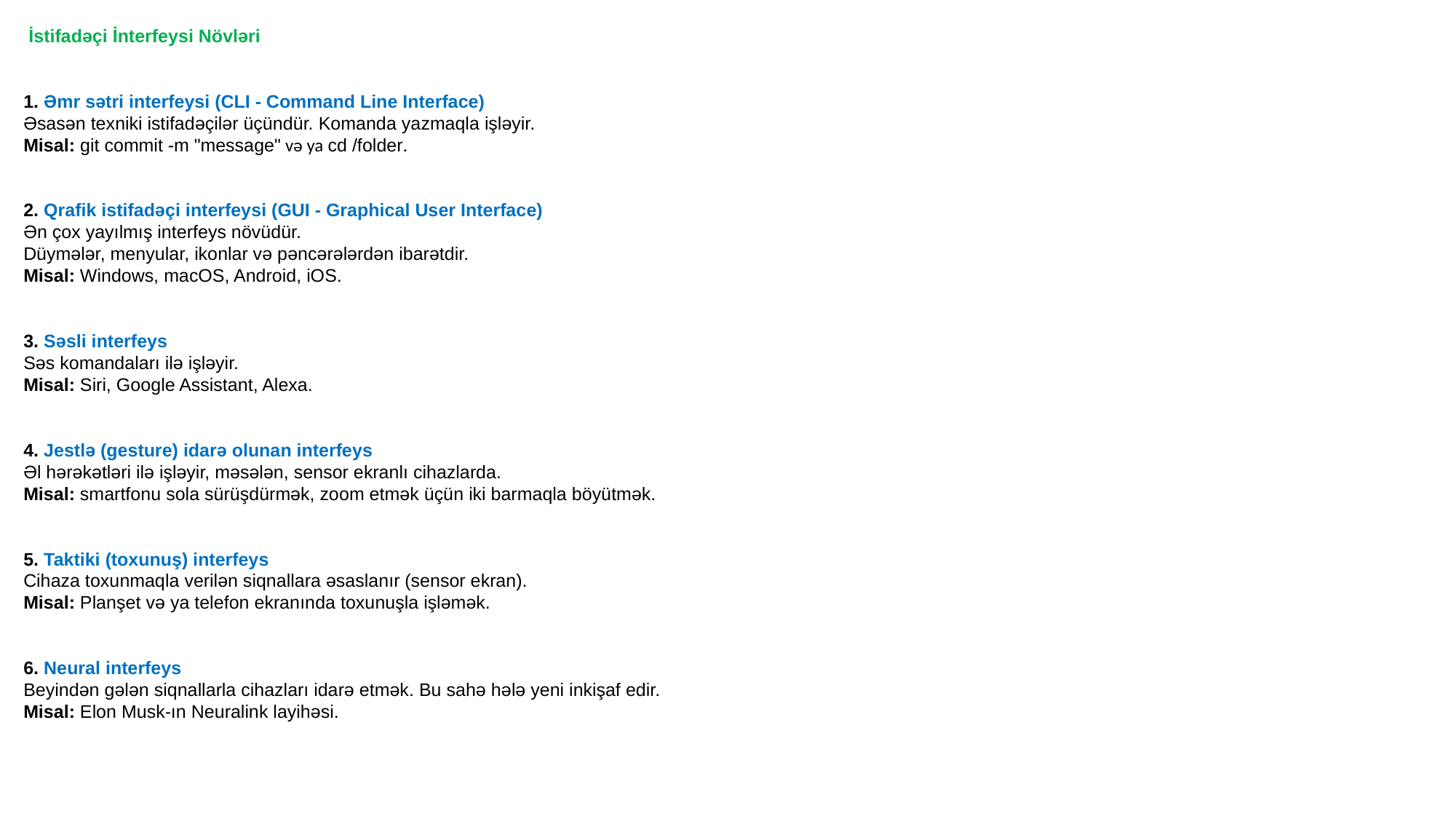

İstifadəçi İnterfeysi Növləri

1. Əmr sətri interfeysi (CLI - Command Line Interface)
Əsasən texniki istifadəçilər üçündür. Komanda yazmaqla işləyir.
Misal: git commit -m "message" və ya cd /folder.

2. Qrafik istifadəçi interfeysi (GUI - Graphical User Interface)
Ən çox yayılmış interfeys növüdür.
Düymələr, menyular, ikonlar və pəncərələrdən ibarətdir.
Misal: Windows, macOS, Android, iOS.

3. Səsli interfeys
Səs komandaları ilə işləyir.
Misal: Siri, Google Assistant, Alexa.

4. Jestlə (gesture) idarə olunan interfeys
Əl hərəkətləri ilə işləyir, məsələn, sensor ekranlı cihazlarda.
Misal: smartfonu sola sürüşdürmək, zoom etmək üçün iki barmaqla böyütmək.

5. Taktiki (toxunuş) interfeys
Cihaza toxunmaqla verilən siqnallara əsaslanır (sensor ekran).
Misal: Planşet və ya telefon ekranında toxunuşla işləmək.

6. Neural interfeys
Beyindən gələn siqnallarla cihazları idarə etmək. Bu sahə hələ yeni inkişaf edir.
Misal: Elon Musk-ın Neuralink layihəsi.